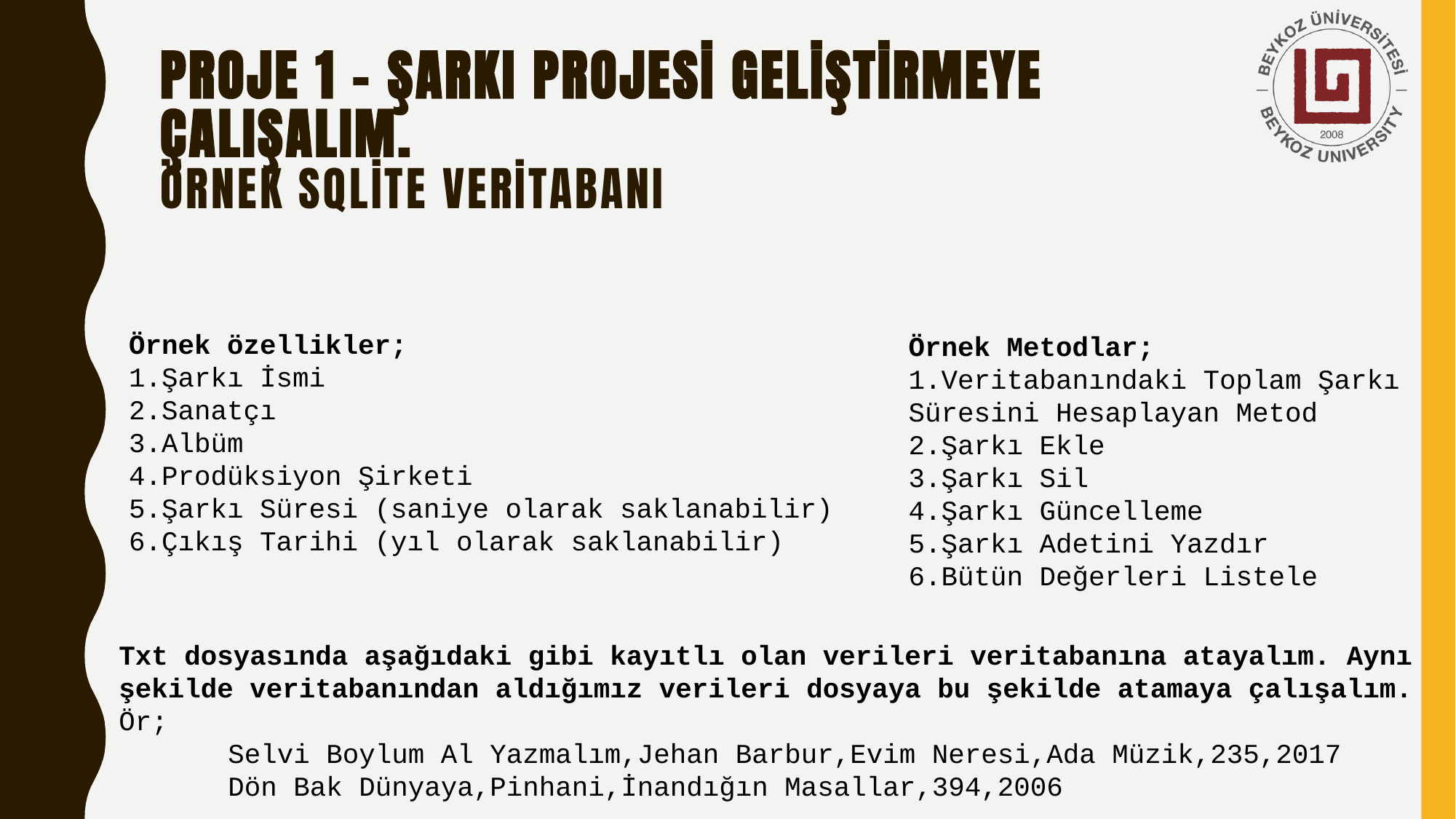

# PROJE 1 - Şarkı projesi geliştirmeye çalışalım. ÖRNEK Sqlite Veritabanı

Örnek özellikler;
Şarkı İsmi
Sanatçı
Albüm
Prodüksiyon Şirketi
Şarkı Süresi (saniye olarak saklanabilir)
Çıkış Tarihi (yıl olarak saklanabilir)

Örnek Metodlar;
Veritabanındaki Toplam Şarkı Süresini Hesaplayan Metod
Şarkı Ekle
Şarkı Sil
Şarkı Güncelleme
Şarkı Adetini Yazdır
Bütün Değerleri Listele

Txt dosyasında aşağıdaki gibi kayıtlı olan verileri veritabanına atayalım. Aynı şekilde veritabanından aldığımız verileri dosyaya bu şekilde atamaya çalışalım.
Ör;
	Selvi Boylum Al Yazmalım,Jehan Barbur,Evim Neresi,Ada Müzik,235,2017
	Dön Bak Dünyaya,Pinhani,İnandığın Masallar,394,2006